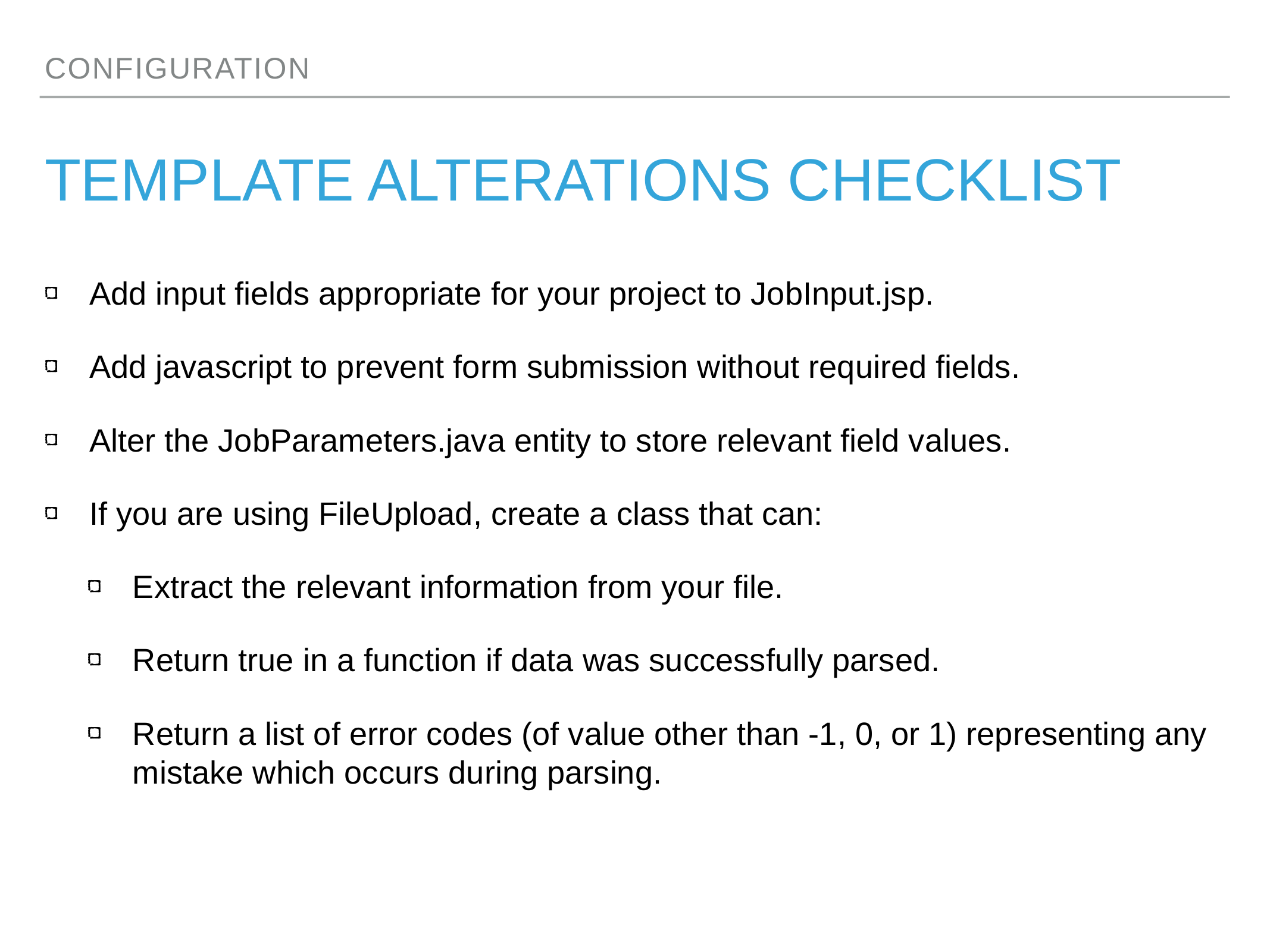

Configuration
# Template Alterations Checklist
Add input fields appropriate for your project to JobInput.jsp.
Add javascript to prevent form submission without required fields.
Alter the JobParameters.java entity to store relevant field values.
If you are using FileUpload, create a class that can:
Extract the relevant information from your file.
Return true in a function if data was successfully parsed.
Return a list of error codes (of value other than -1, 0, or 1) representing any mistake which occurs during parsing.